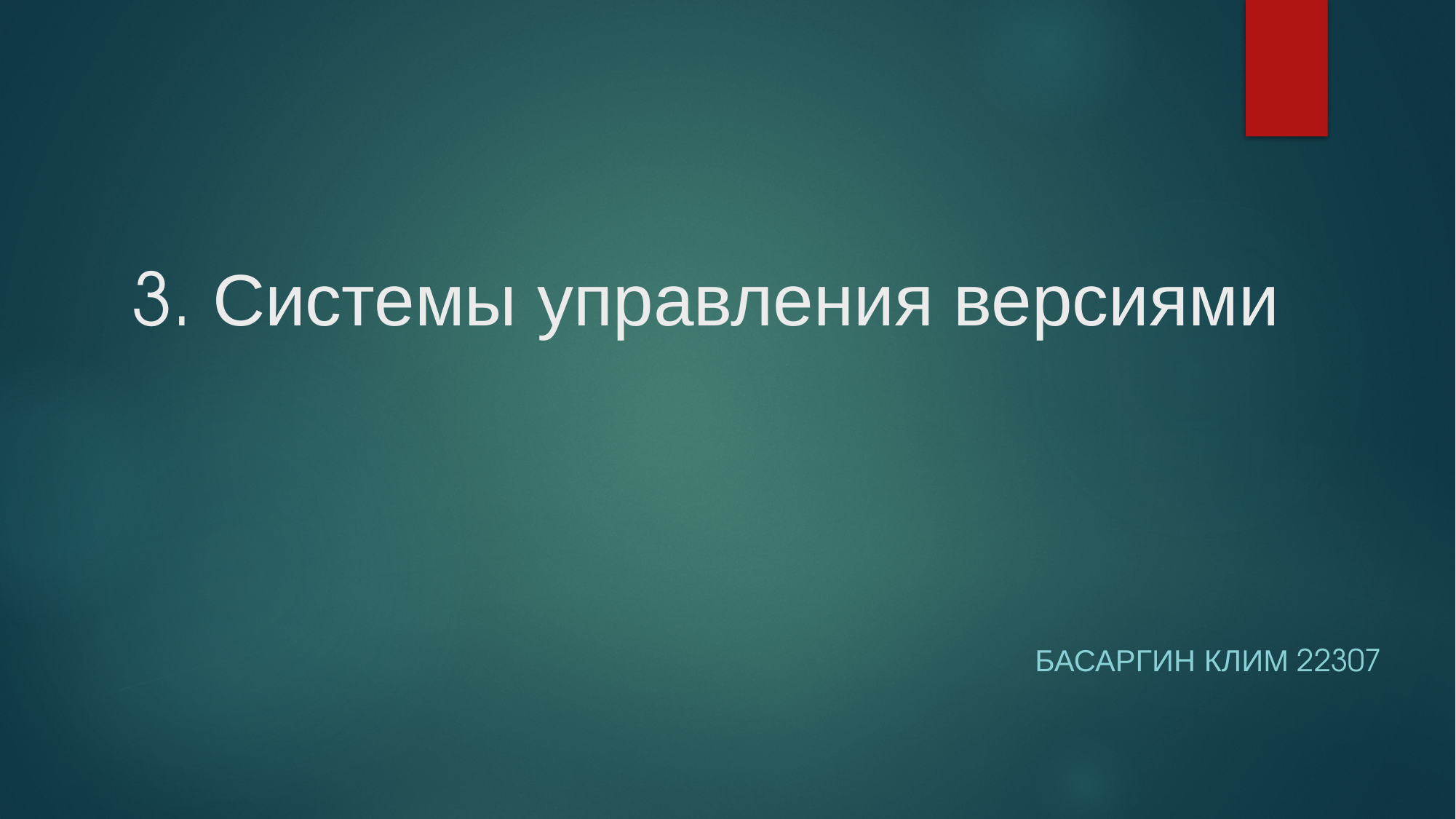

# 3. Системы управления версиями
Басаргин Клим 22307